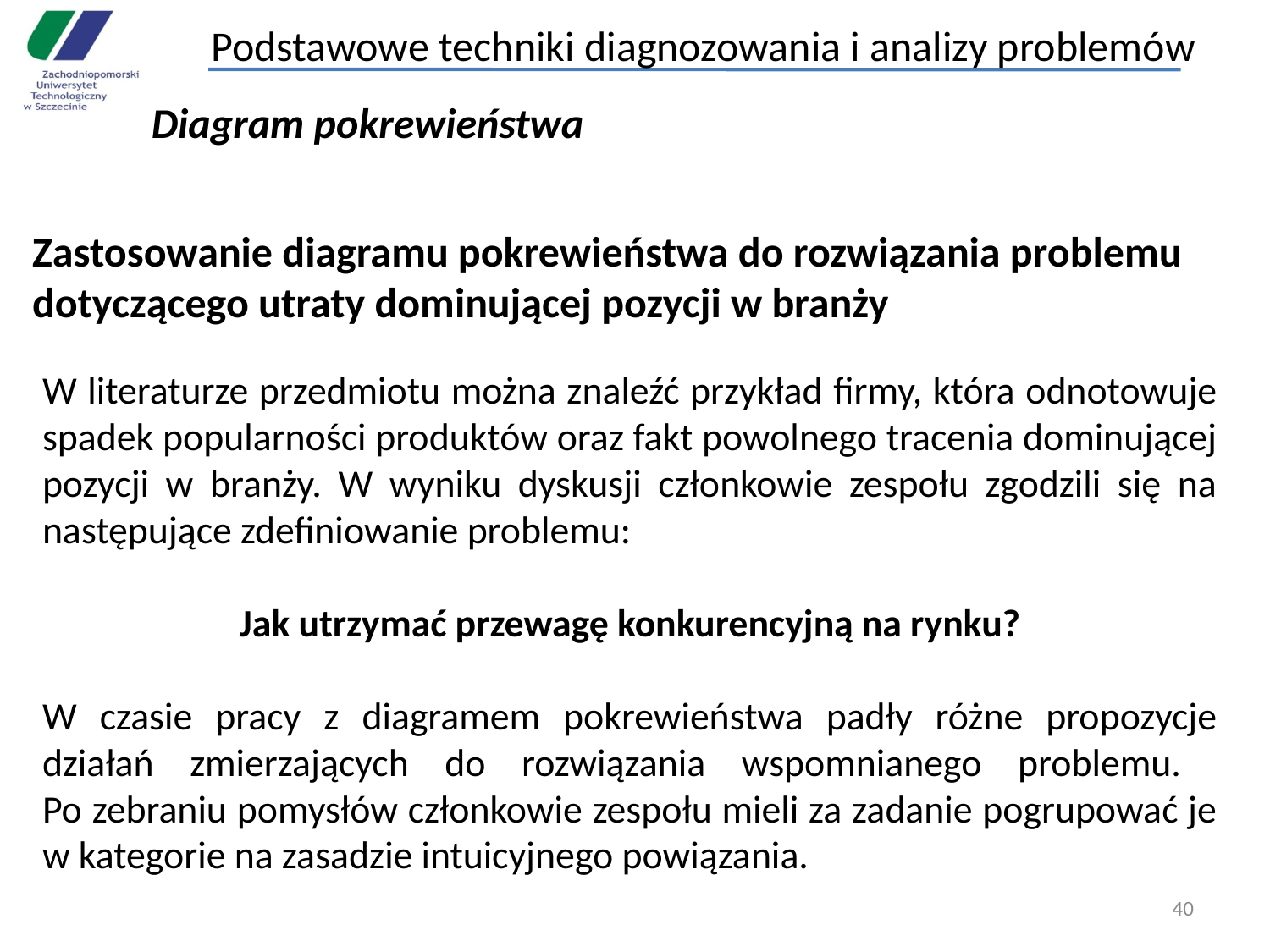

Podstawowe techniki diagnozowania i analizy problemów
#
Diagram pokrewieństwa
Zastosowanie diagramu pokrewieństwa do rozwiązania problemu dotyczącego utraty dominującej pozycji w branży
W literaturze przedmiotu można znaleźć przykład firmy, która odnotowuje spadek popularności produktów oraz fakt powolnego tracenia dominującej pozycji w branży. W wyniku dyskusji członkowie zespołu zgodzili się na następujące zdefiniowanie problemu:

Jak utrzymać przewagę konkurencyjną na rynku?

W czasie pracy z diagramem pokrewieństwa padły różne propozycje działań zmierzających do rozwiązania wspomnianego problemu.
Po zebraniu pomysłów członkowie zespołu mieli za zadanie pogrupować je w kategorie na zasadzie intuicyjnego powiązania.
40